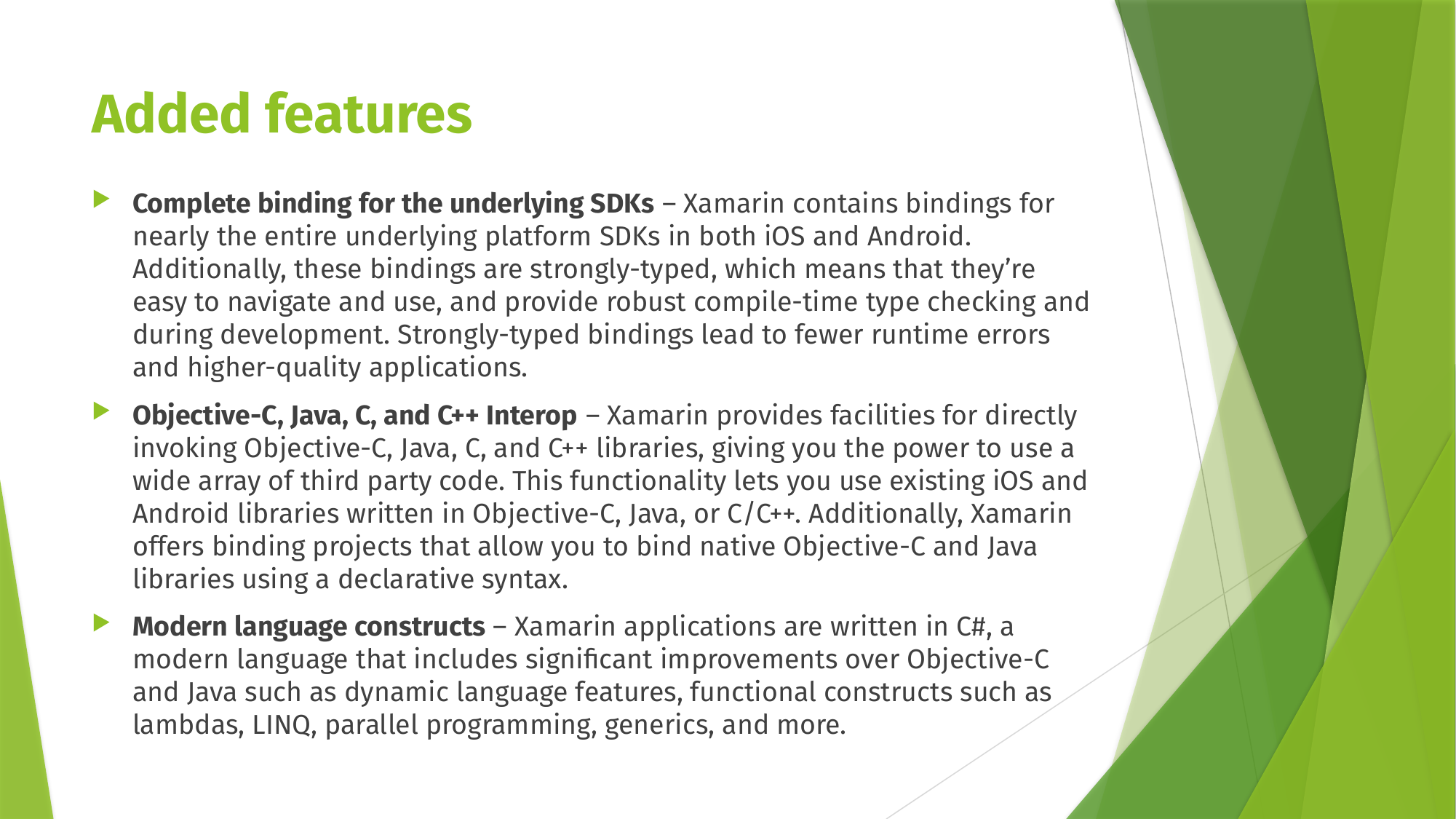

# Added features
Complete binding for the underlying SDKs – Xamarin contains bindings for nearly the entire underlying platform SDKs in both iOS and Android. Additionally, these bindings are strongly-typed, which means that they’re easy to navigate and use, and provide robust compile-time type checking and during development. Strongly-typed bindings lead to fewer runtime errors and higher-quality applications.
Objective-C, Java, C, and C++ Interop – Xamarin provides facilities for directly invoking Objective-C, Java, C, and C++ libraries, giving you the power to use a wide array of third party code. This functionality lets you use existing iOS and Android libraries written in Objective-C, Java, or C/C++. Additionally, Xamarin offers binding projects that allow you to bind native Objective-C and Java libraries using a declarative syntax.
Modern language constructs – Xamarin applications are written in C#, a modern language that includes significant improvements over Objective-C and Java such as dynamic language features, functional constructs such as lambdas, LINQ, parallel programming, generics, and more.